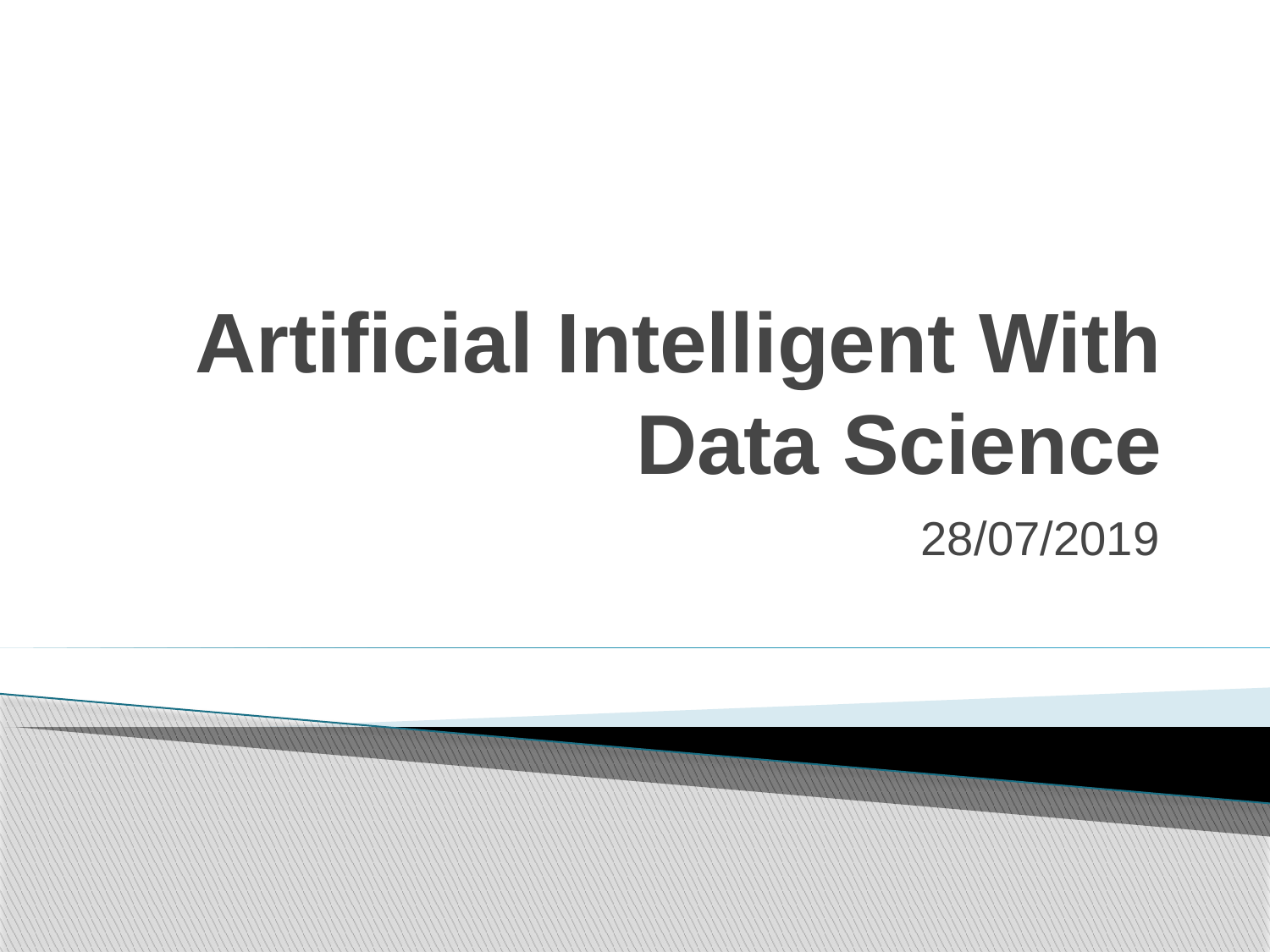

# Artificial Intelligent With Data Science
28/07/2019